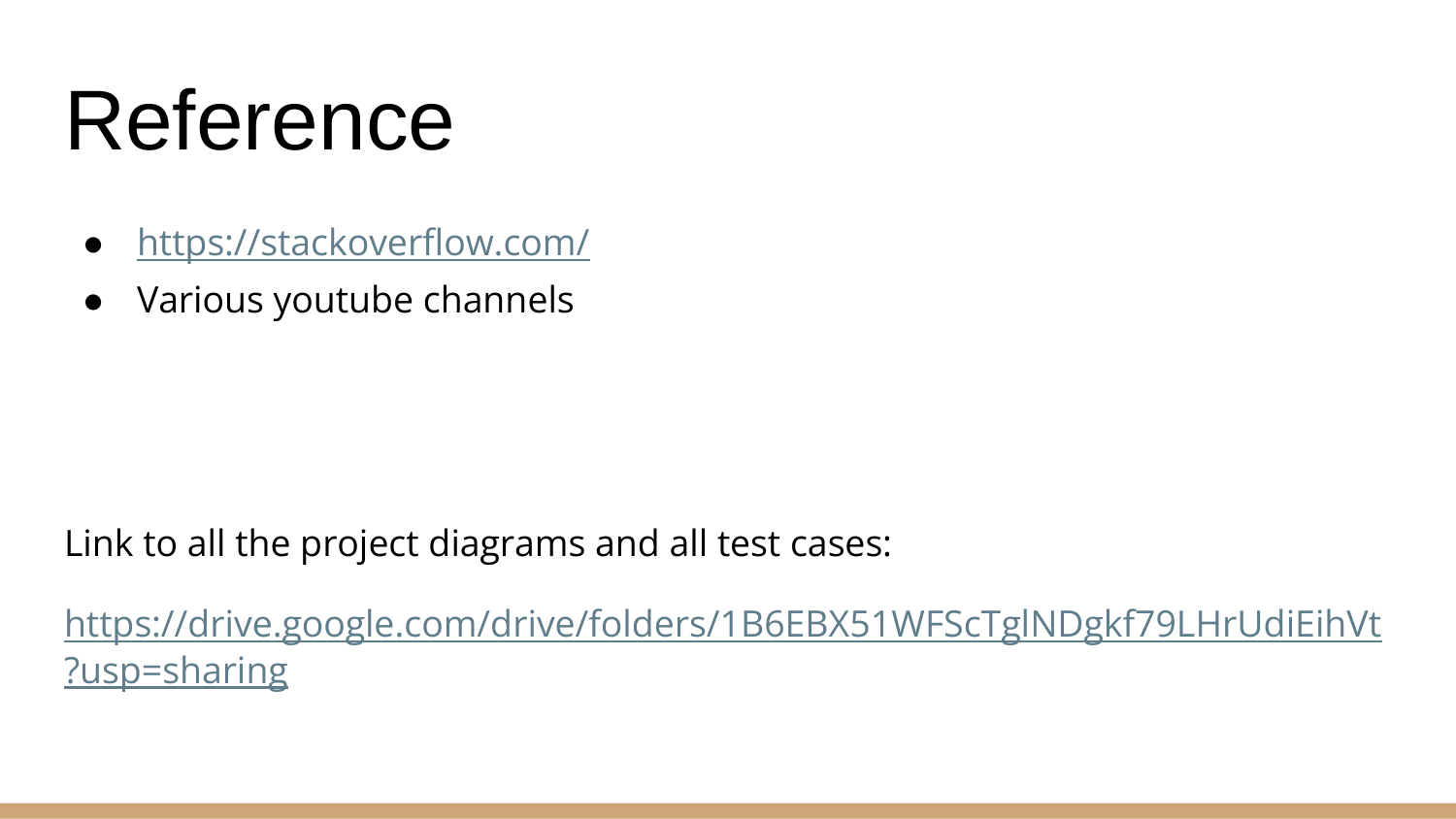

# Reference
https://stackoverflow.com/
Various youtube channels

Link to all the project diagrams and all test cases:
https://drive.google.com/drive/folders/1B6EBX51WFScTglNDgkf79LHrUdiEihVt?usp=sharing